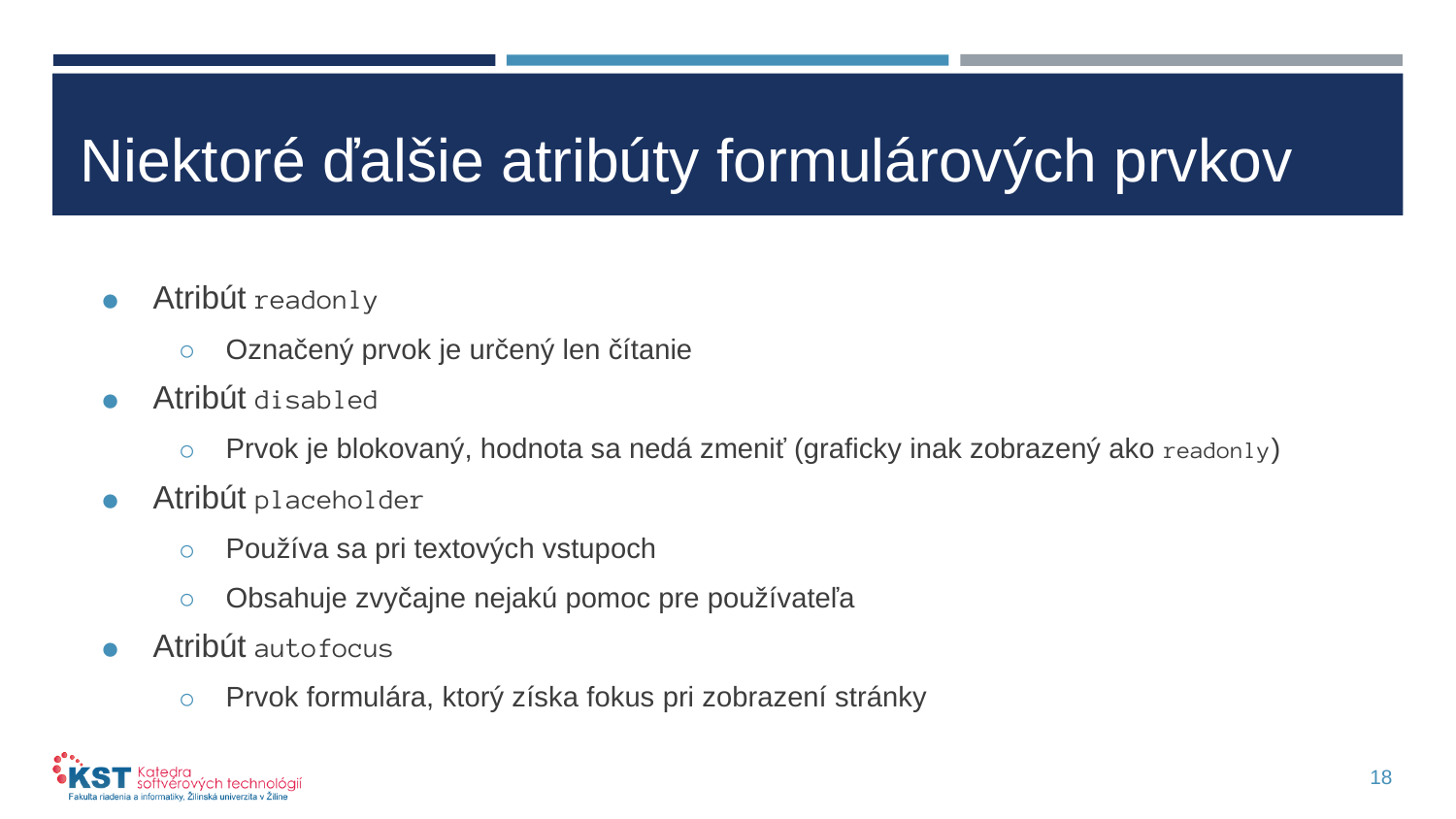

# Niektoré ďalšie atribúty formulárových prvkov
Atribút readonly
Označený prvok je určený len čítanie
Atribút disabled
Prvok je blokovaný, hodnota sa nedá zmeniť (graficky inak zobrazený ako readonly)
Atribút placeholder
Používa sa pri textových vstupoch
Obsahuje zvyčajne nejakú pomoc pre používateľa
Atribút autofocus
Prvok formulára, ktorý získa fokus pri zobrazení stránky

18